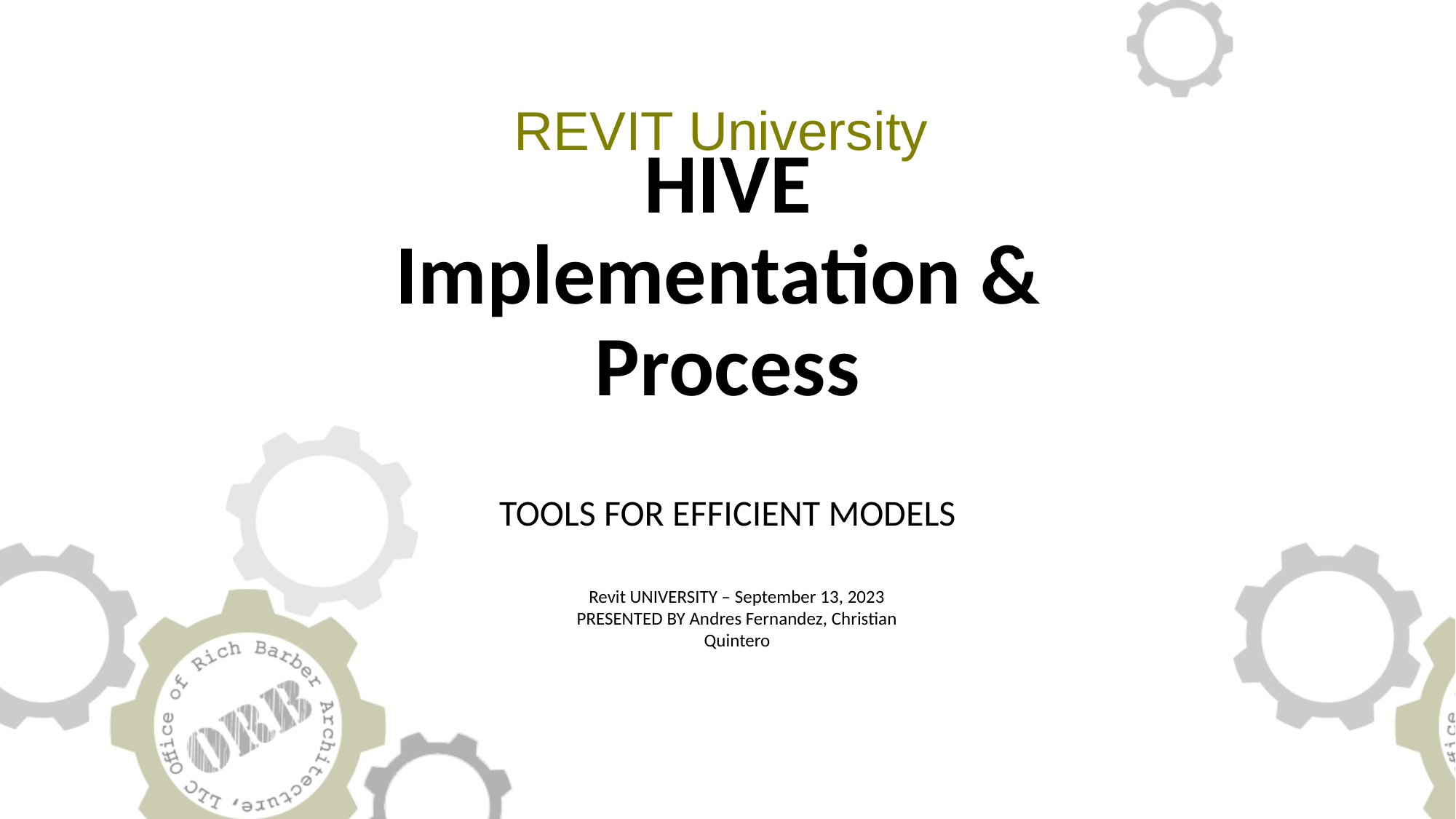

REVIT University
# HIVE Implementation & Process

TOOLS FOR EFFICIENT MODELS
Revit UNIVERSITY – September 13, 2023 PRESENTED BY Andres Fernandez, Christian Quintero